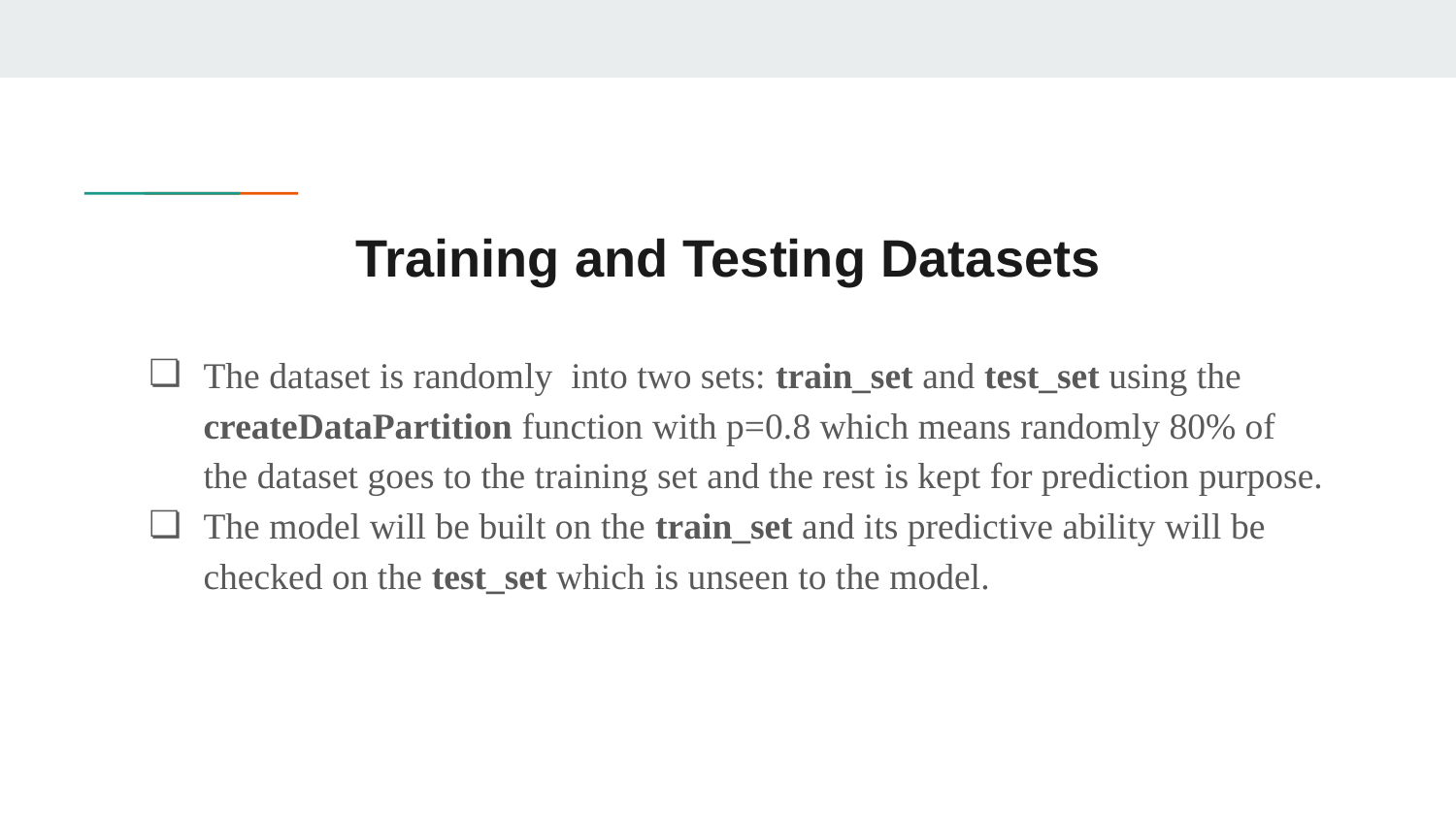

# Training and Testing Datasets
The dataset is randomly  into two sets: train_set and test_set using the createDataPartition function with p=0.8 which means randomly 80% of the dataset goes to the training set and the rest is kept for prediction purpose.
The model will be built on the train_set and its predictive ability will be checked on the test_set which is unseen to the model.